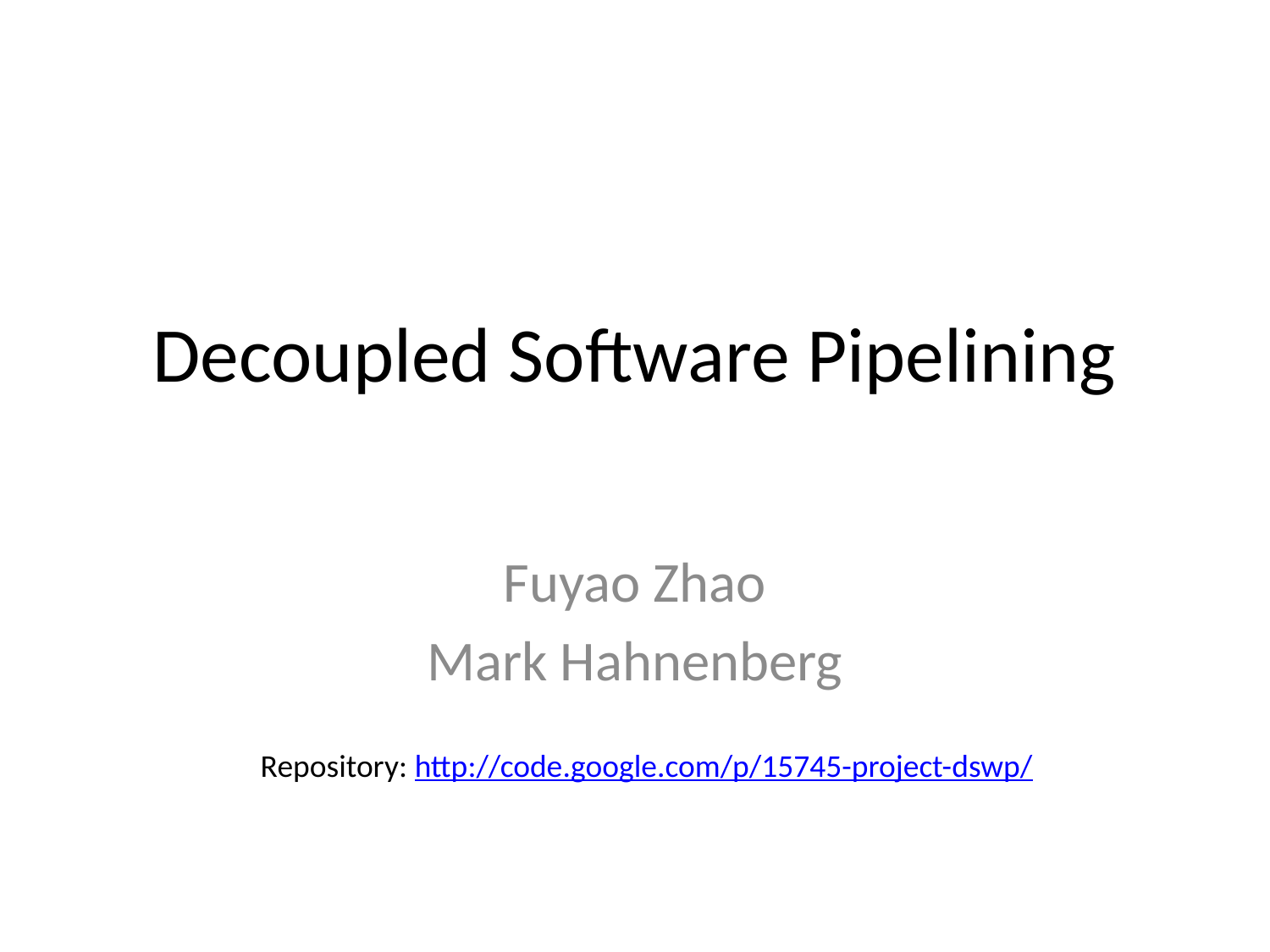

# Decoupled Software Pipelining
Fuyao Zhao
Mark Hahnenberg
Repository: http://code.google.com/p/15745-project-dswp/